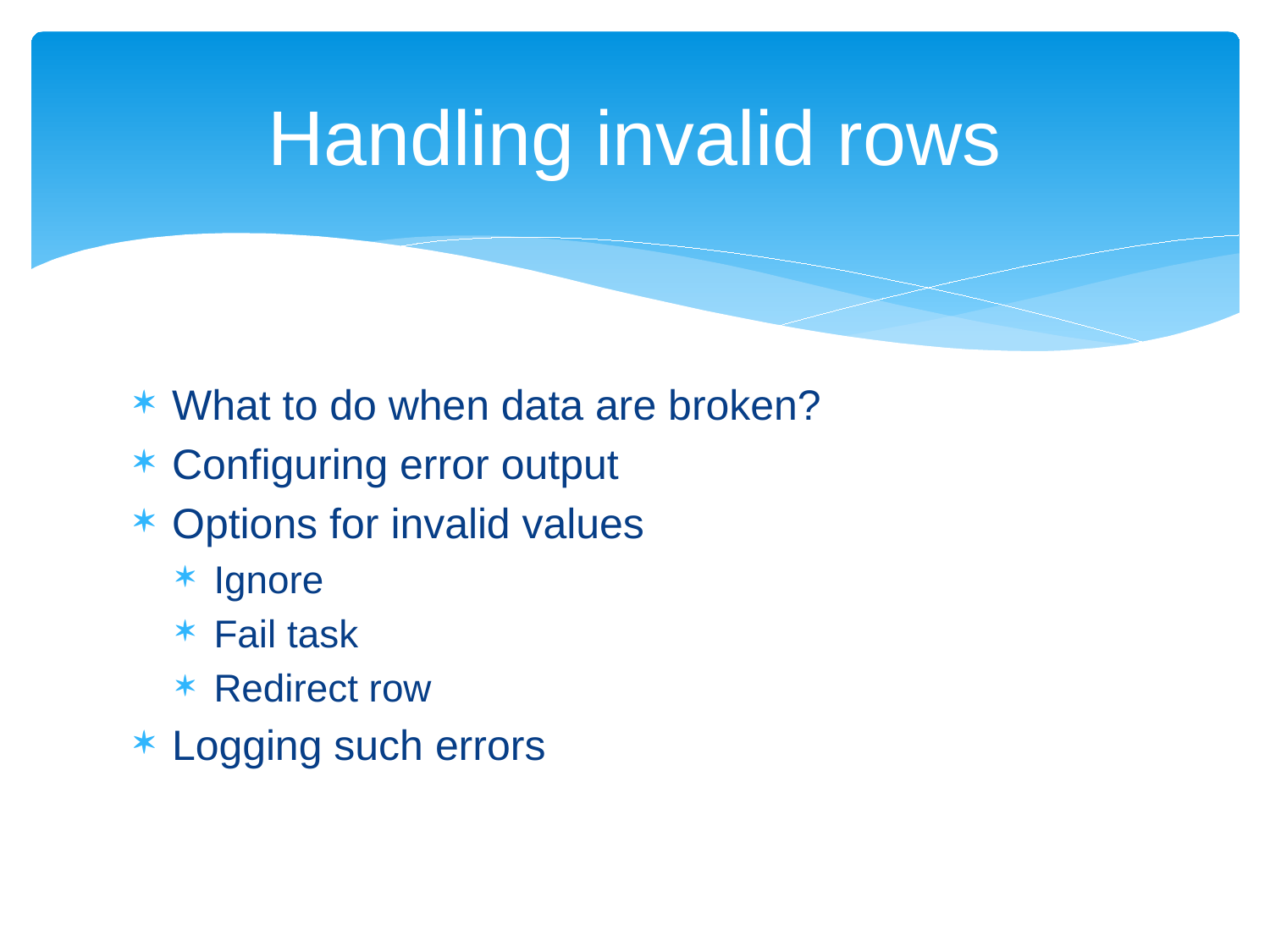

# Handling invalid rows
What to do when data are broken?
Configuring error output
Options for invalid values
Ignore
Fail task
Redirect row
Logging such errors